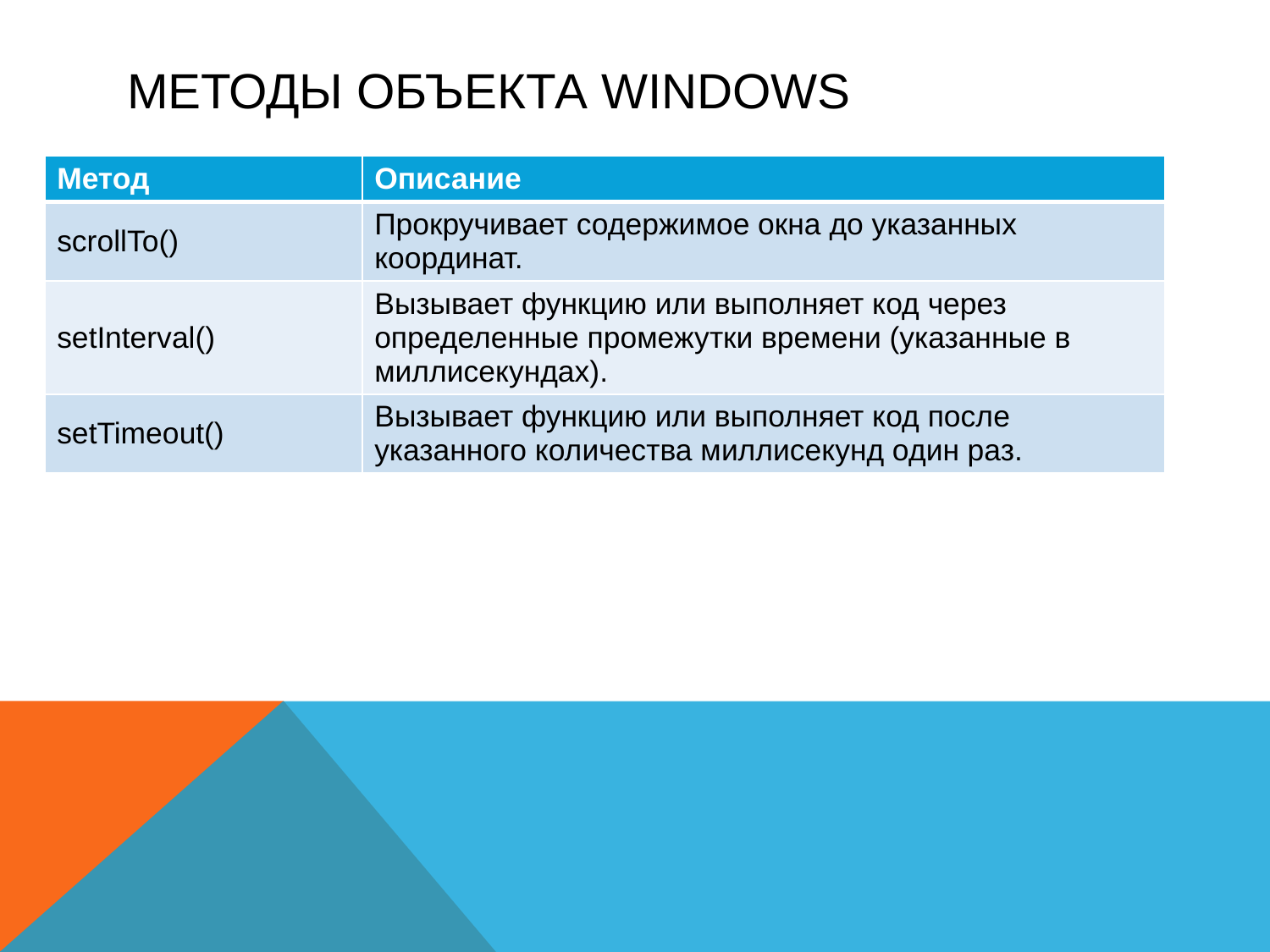

# Методы объекта windows
| Метод | Описание |
| --- | --- |
| scrollTo() | Прокручивает содержимое окна до указанных координат. |
| setInterval() | Вызывает функцию или выполняет код через определенные промежутки времени (указанные в миллисекундах). |
| setTimeout() | Вызывает функцию или выполняет код после указанного количества миллисекунд один раз. |